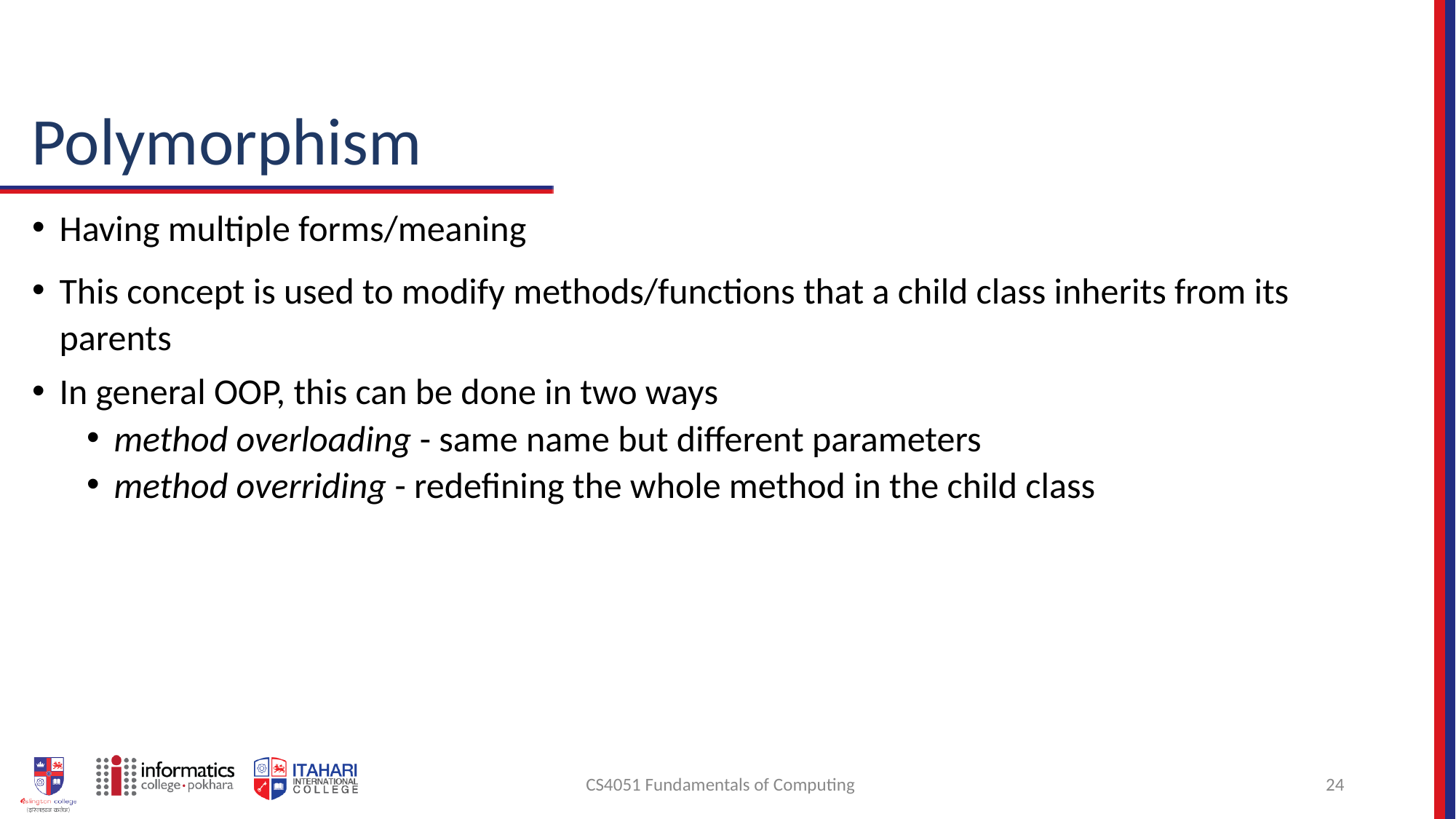

# Polymorphism
Having multiple forms/meaning
This concept is used to modify methods/functions that a child class inherits from its  parents
In general OOP, this can be done in two ways
method overloading - same name but different parameters
method overriding - redefining the whole method in the child class
CS4051 Fundamentals of Computing
24